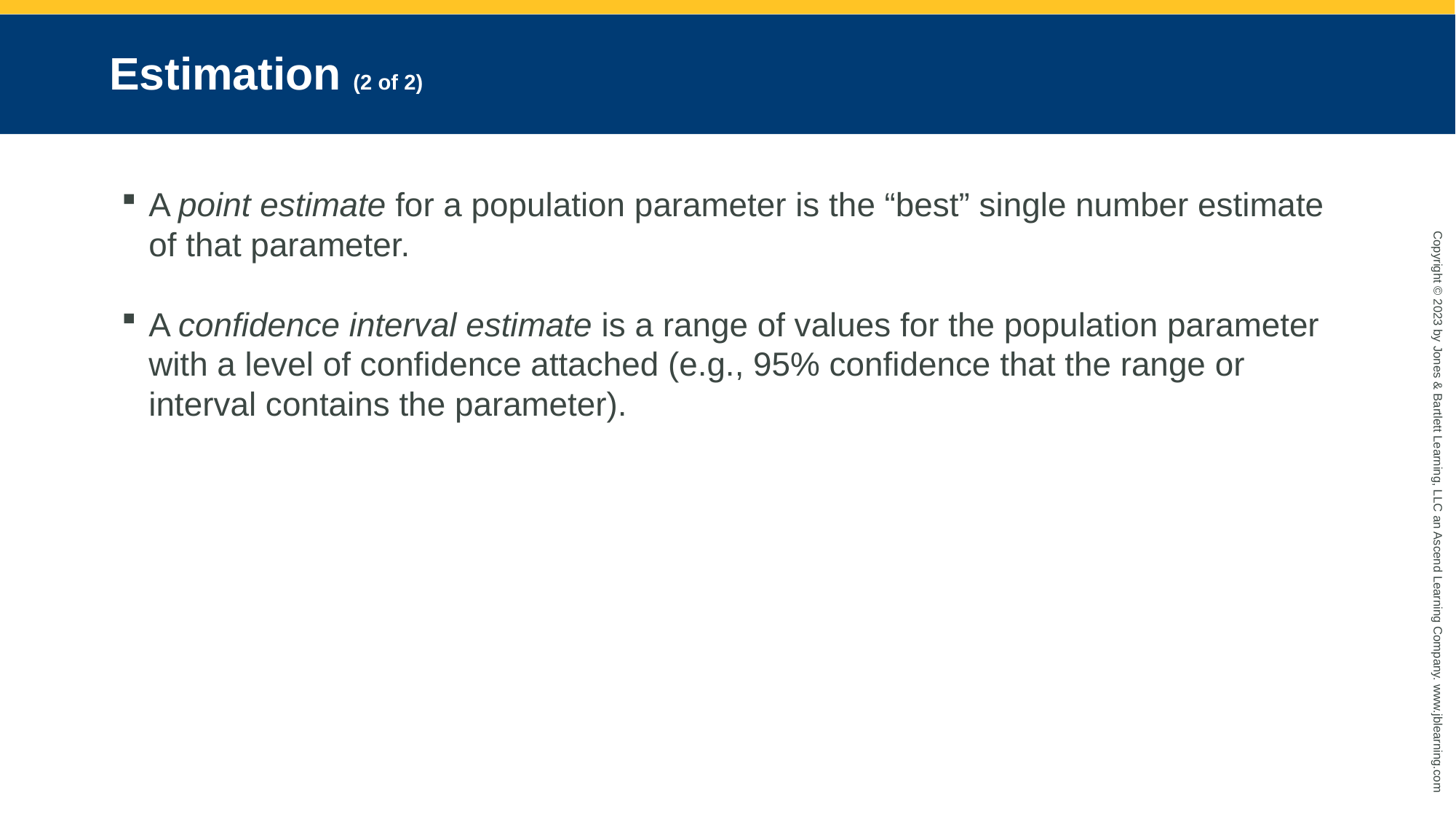

# Estimation (2 of 2)
A point estimate for a population parameter is the “best” single number estimate of that parameter.
A confidence interval estimate is a range of values for the population parameter with a level of confidence attached (e.g., 95% confidence that the range or interval contains the parameter).